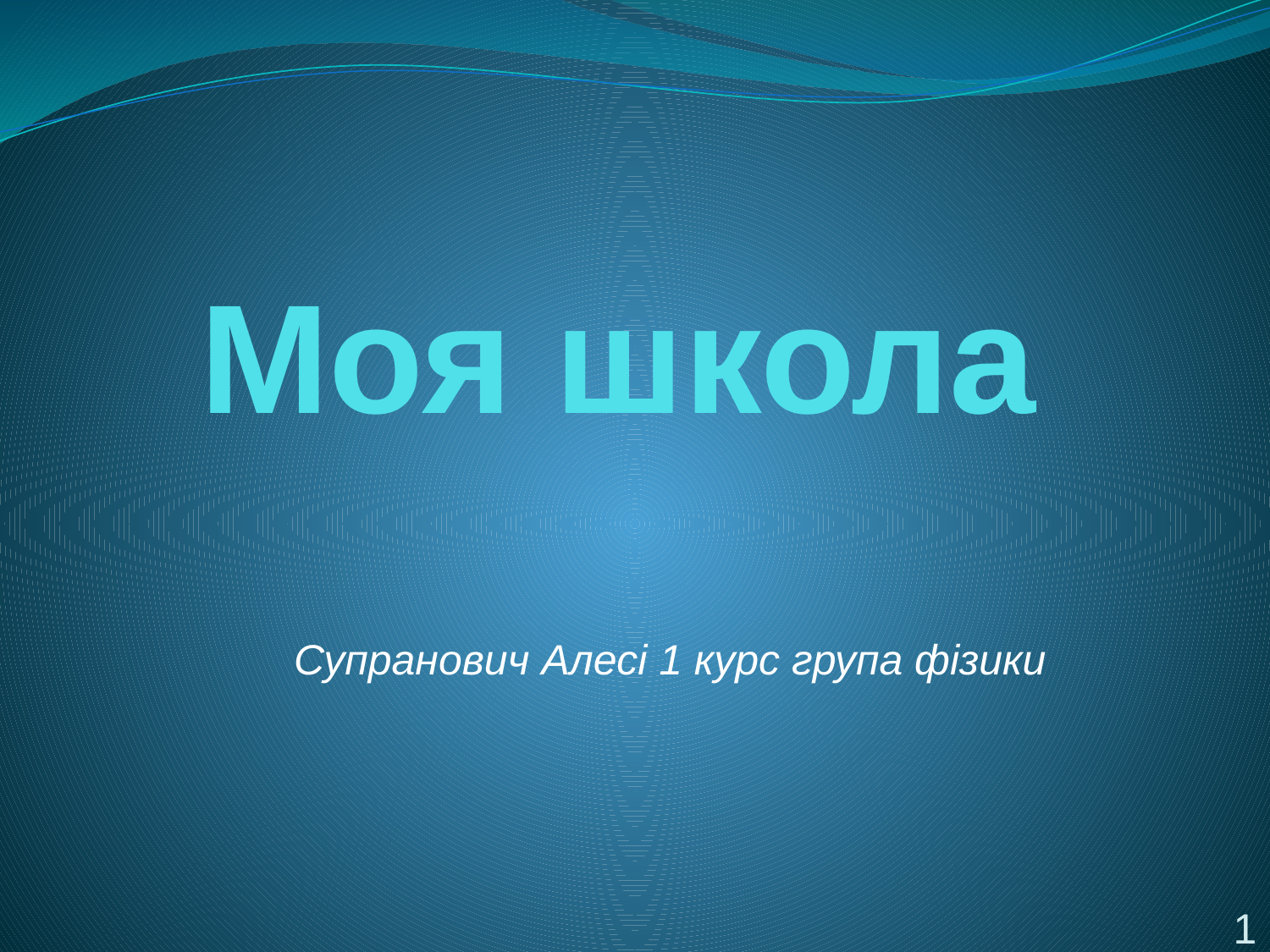

# Моя школа
Супранович Алесі 1 курс група фізики
1